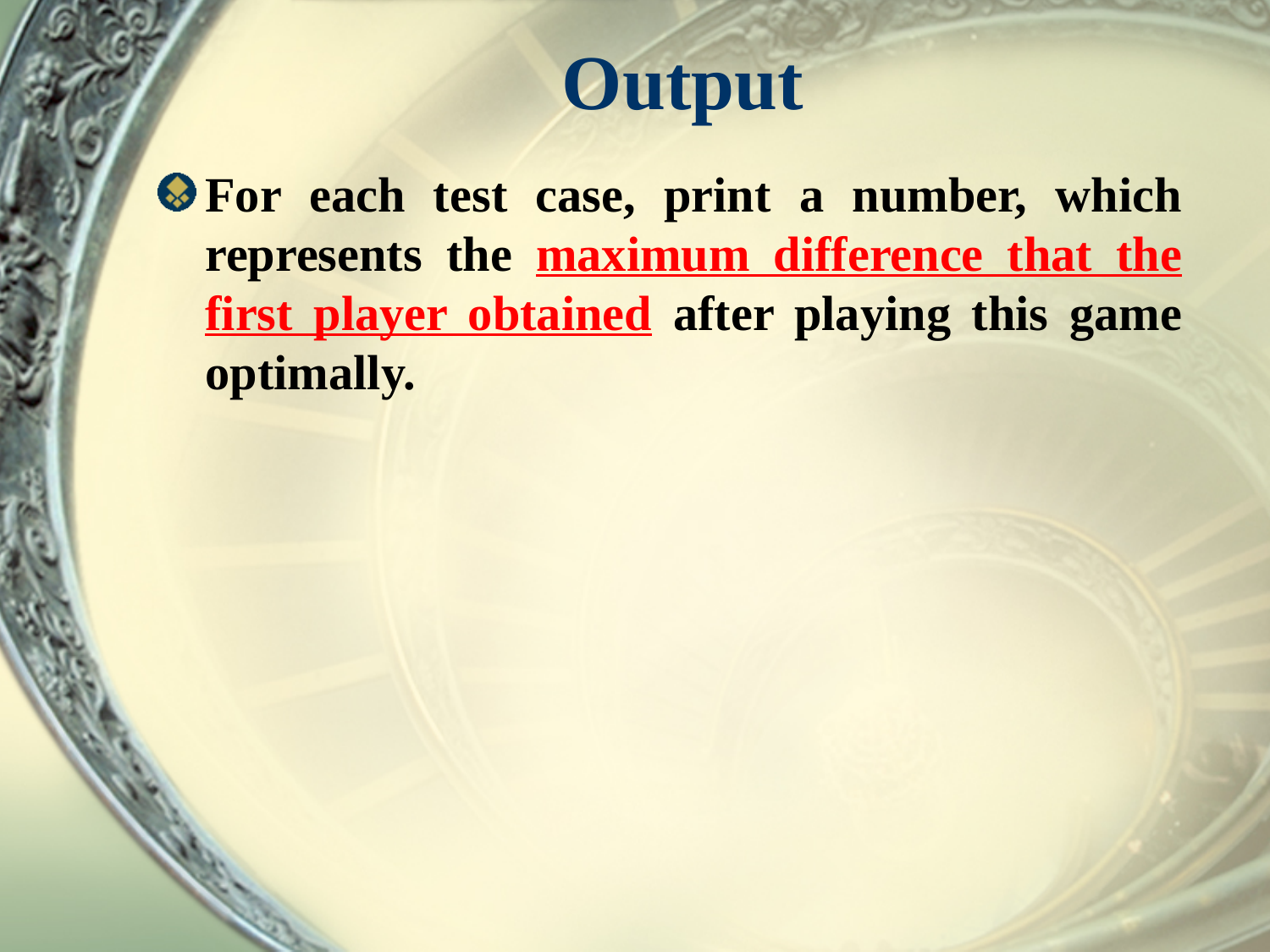

# Output
For each test case, print a number, which represents the maximum difference that the first player obtained after playing this game optimally.